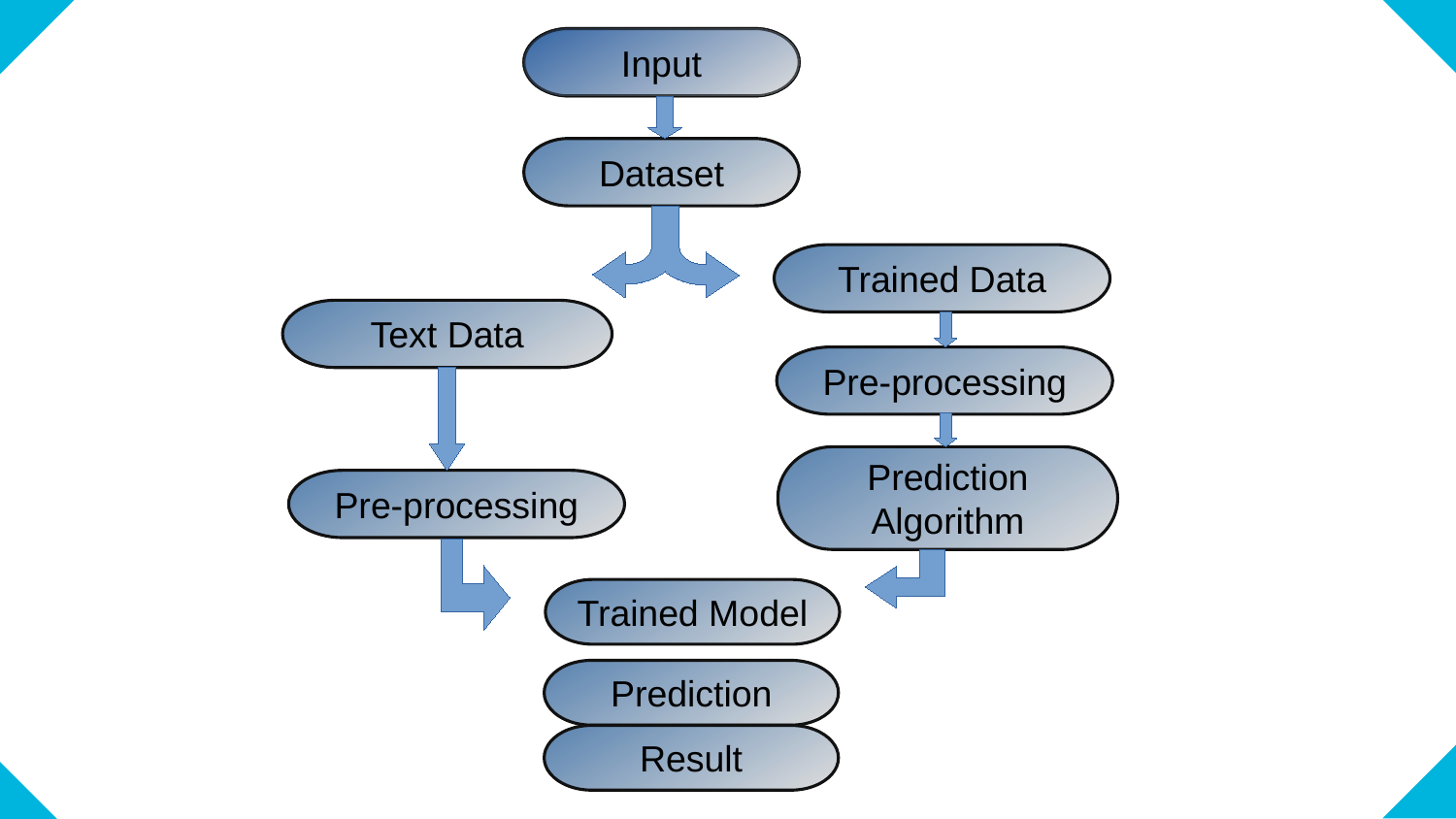

Input
Input

Dataset

Trained Data
Text Data

Pre-processing

Prediction Algorithm
Pre-processing

Trained Model
Prediction
Result